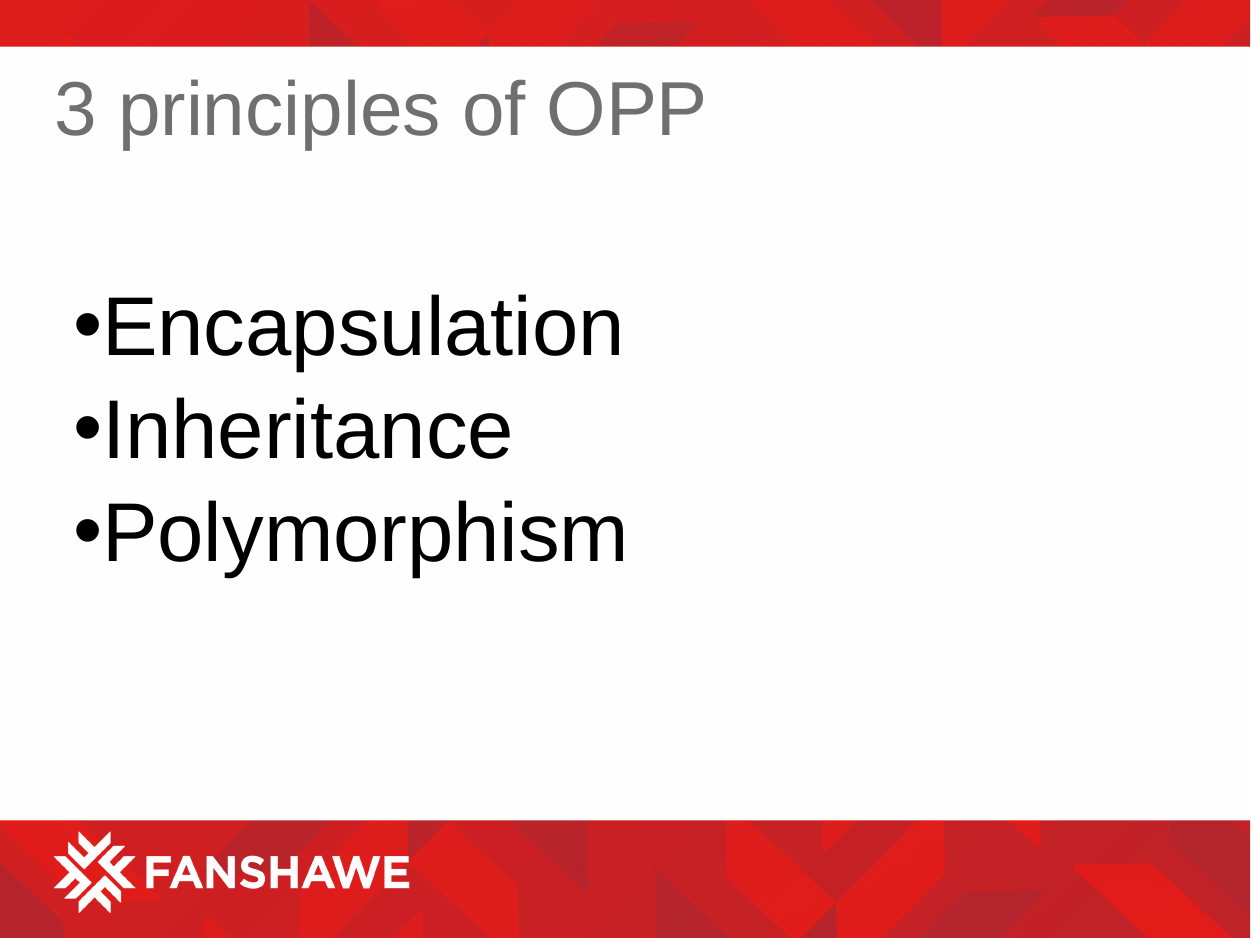

# 3 principles of OPP
Encapsulation
Inheritance
Polymorphism